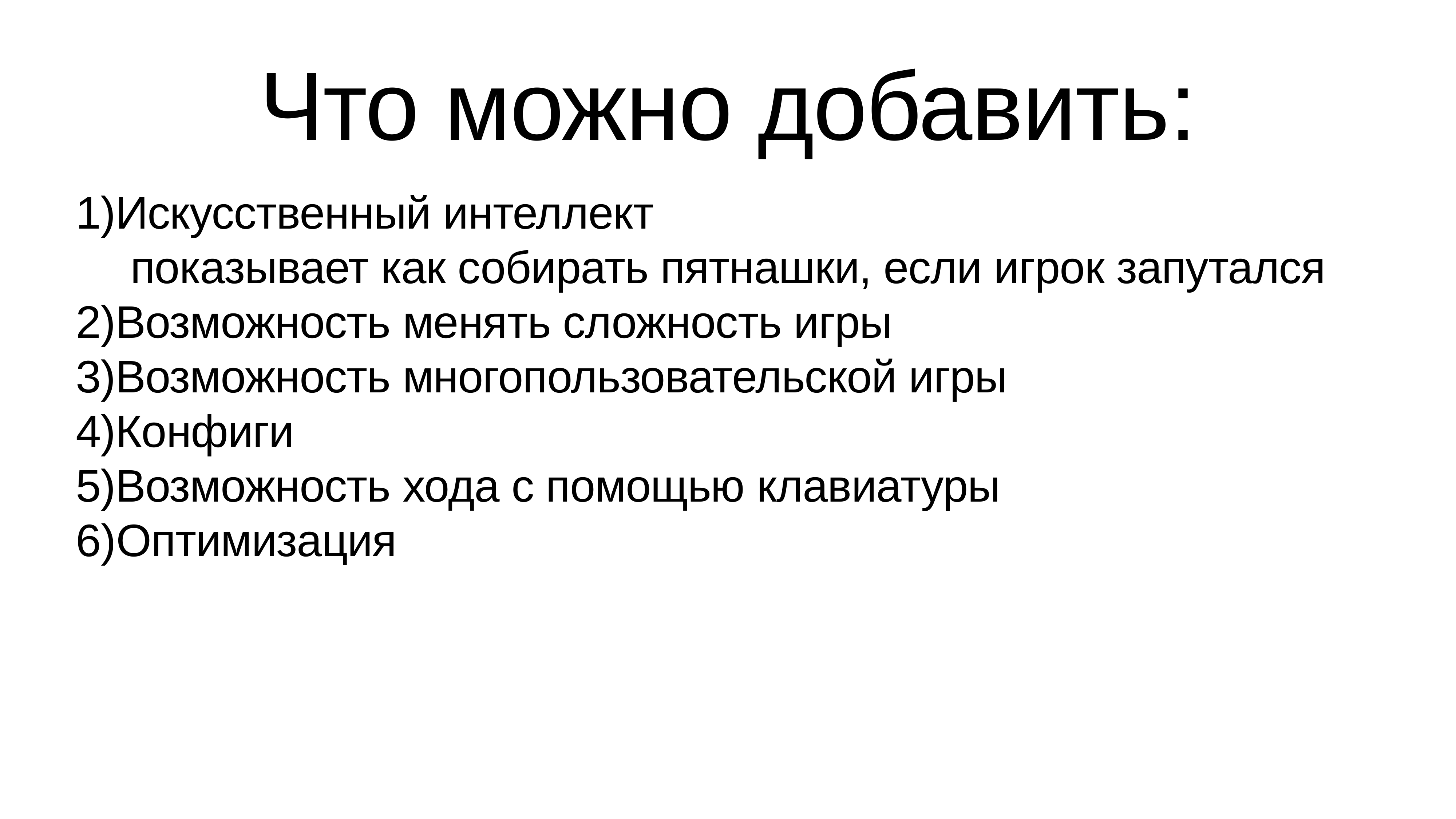

# Что можно добавить:
1)Искусственный интеллект
	показывает как собирать пятнашки, если игрок запутался
2)Возможность менять сложность игры
3)Возможность многопользовательской игры
4)Конфиги
5)Возможность хода с помощью клавиатуры
6)Оптимизация